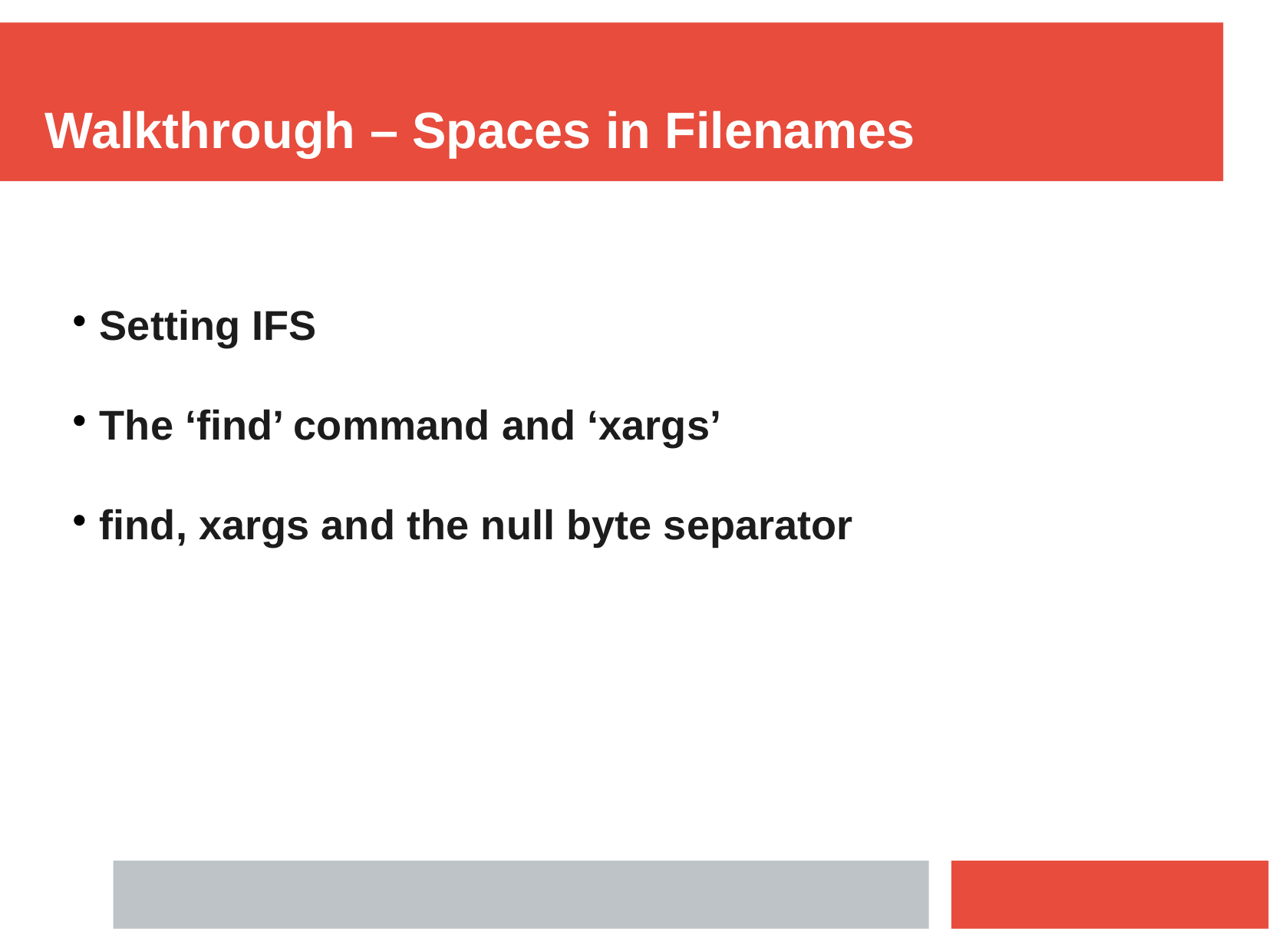

Walkthrough – Spaces in Filenames

Setting IFS

The ‘find’ command and ‘xargs’

find, xargs and the null byte separator